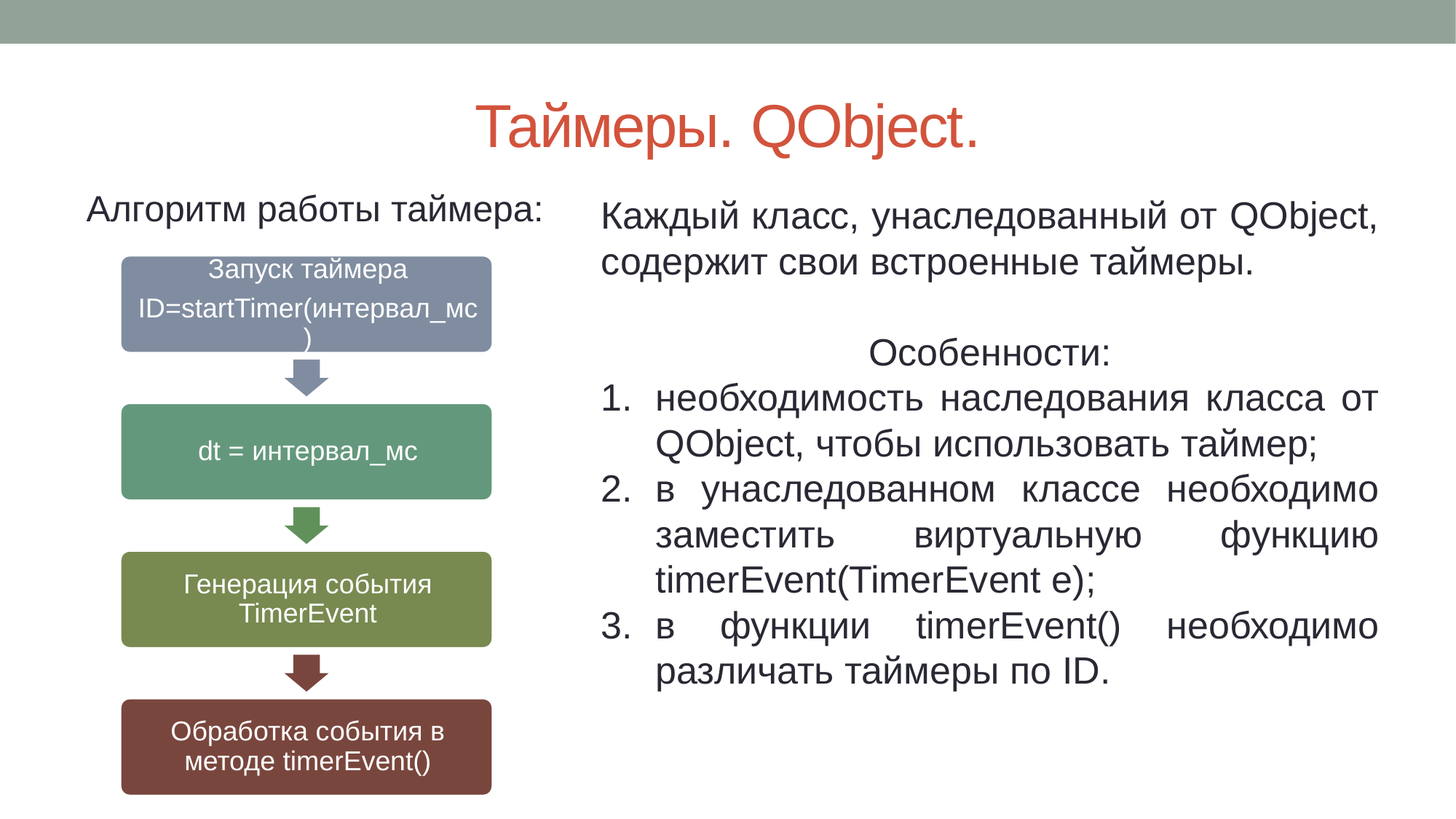

# Таймеры. QObject.
Алгоритм работы таймера:

Каждый класс, унаследованный от QObject, содержит свои встроенные таймеры.

Особенности:
необходимость наследования класса от QObject, чтобы использовать таймер;
в унаследованном классе необходимо заместить виртуальную функцию timerEvent(TimerEvent e);
в функции timerEvent() необходимо различать таймеры по ID.
Запуск таймера
ID=startTimer(интервал_мс)

dt = интервал_мс

Генерация события TimerEvent

Обработка события в методе timerEvent()